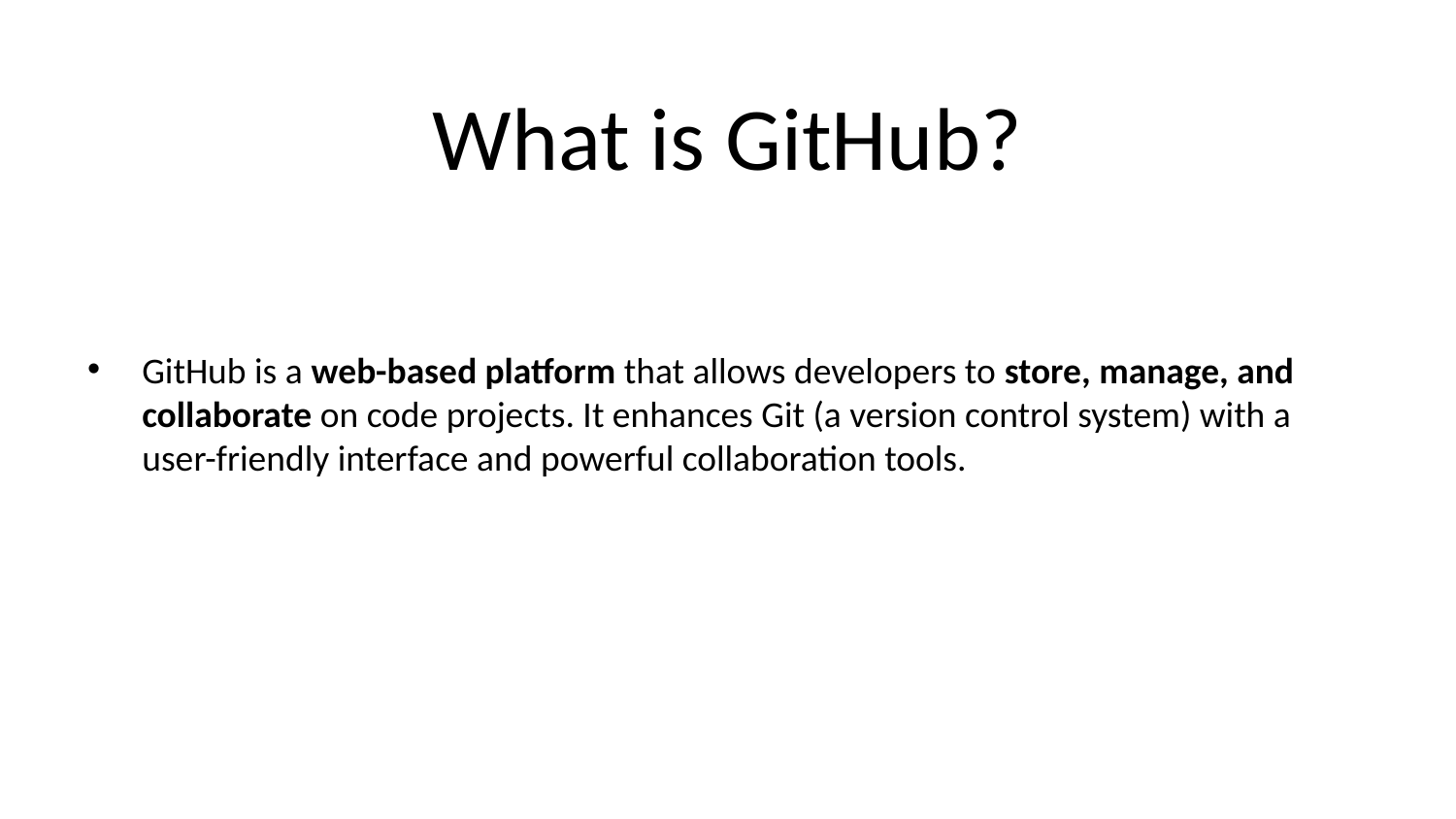

# What is GitHub?

GitHub is a web-based platform that allows developers to store, manage, and collaborate on code projects. It enhances Git (a version control system) with a user-friendly interface and powerful collaboration tools.